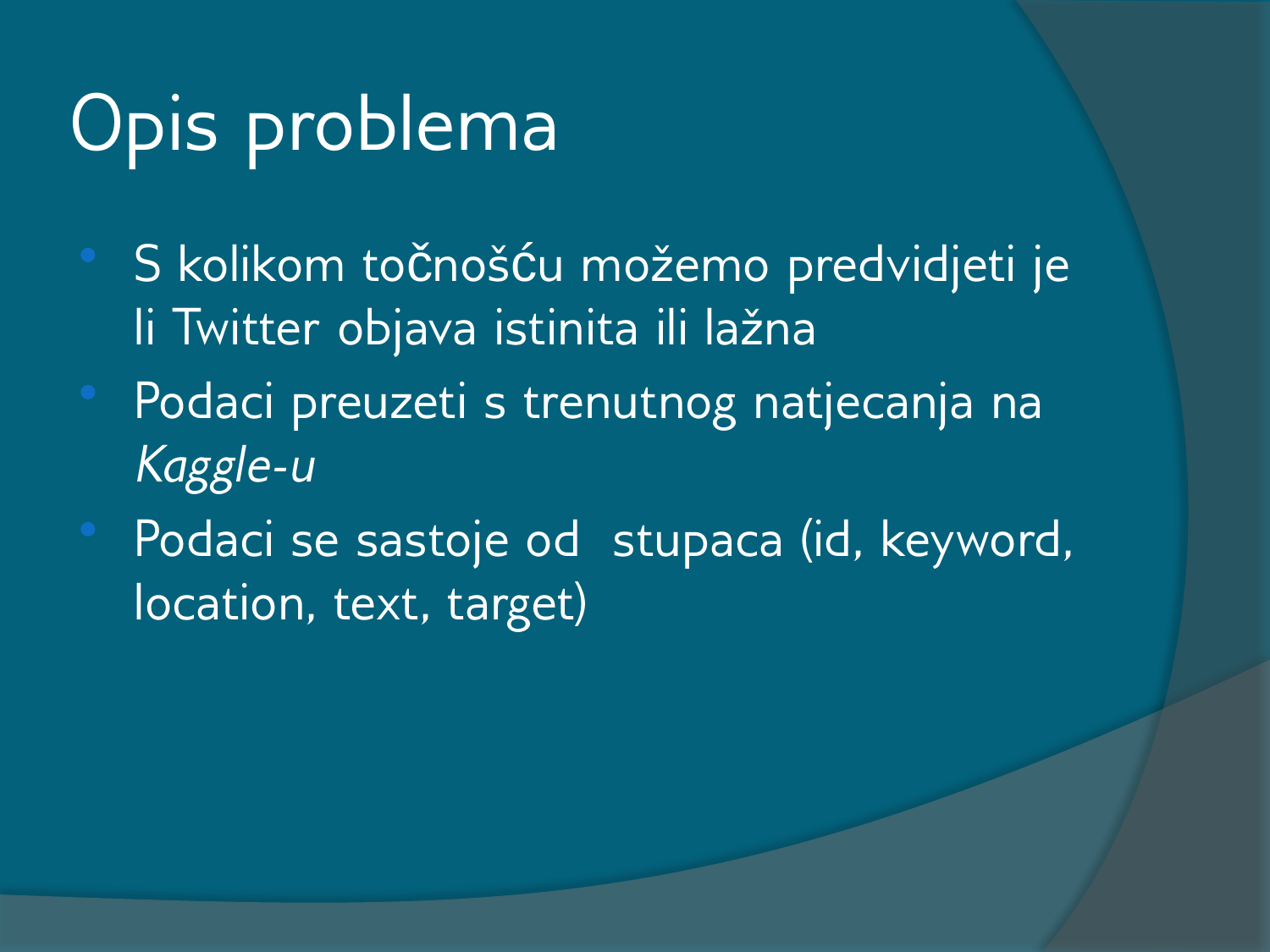

# Opis problema
S kolikom točnošću možemo predvidjeti je li Twitter objava istinita ili lažna
Podaci preuzeti s trenutnog natjecanja na Kaggle-u
Podaci se sastoje od  stupaca (id, keyword, location, text, target)